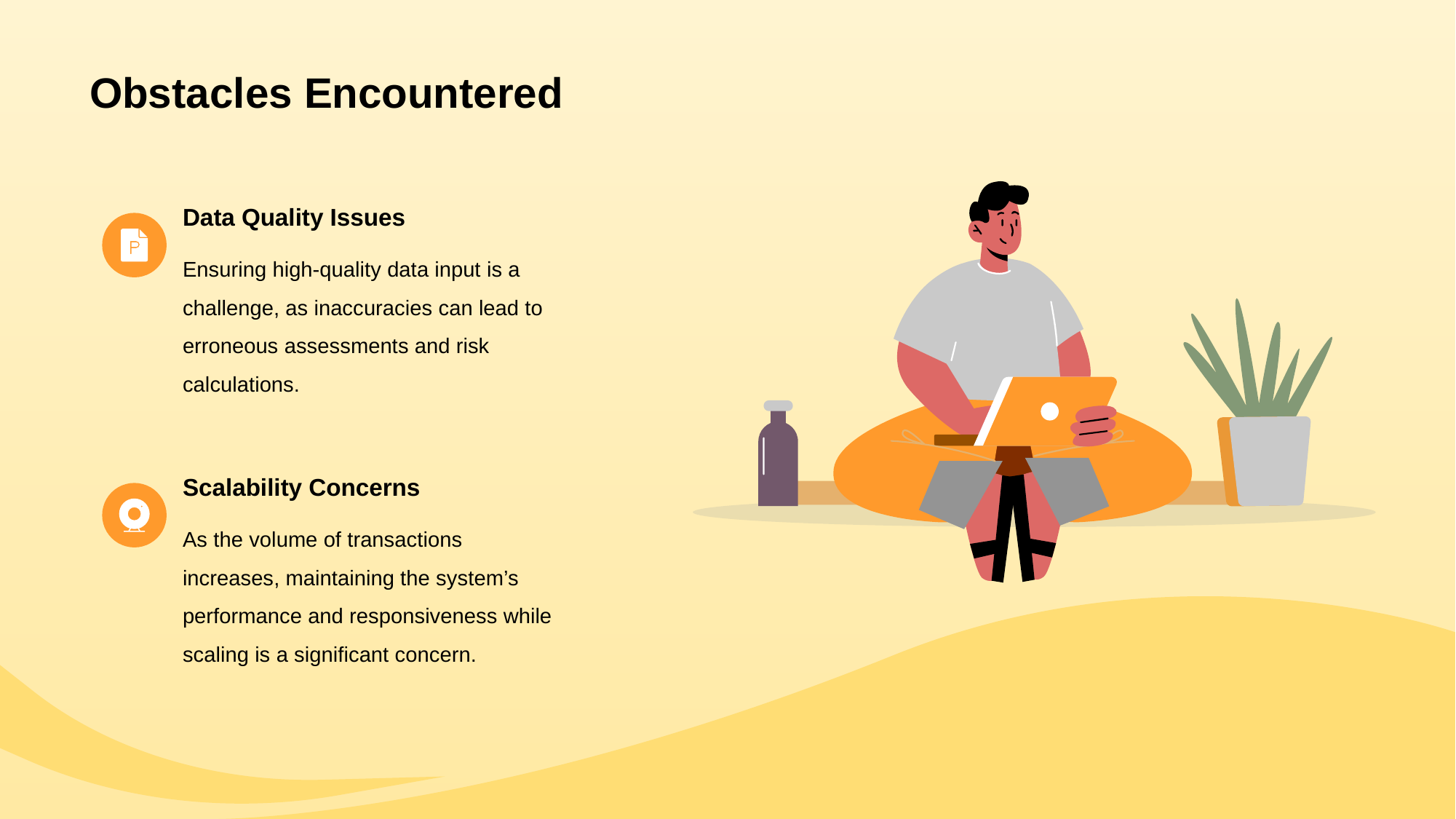

Obstacles Encountered

Data Quality Issues

Ensuring high-quality data input is a challenge, as inaccuracies can lead to erroneous assessments and risk calculations.

Scalability Concerns

As the volume of transactions increases, maintaining the system’s performance and responsiveness while scaling is a significant concern.